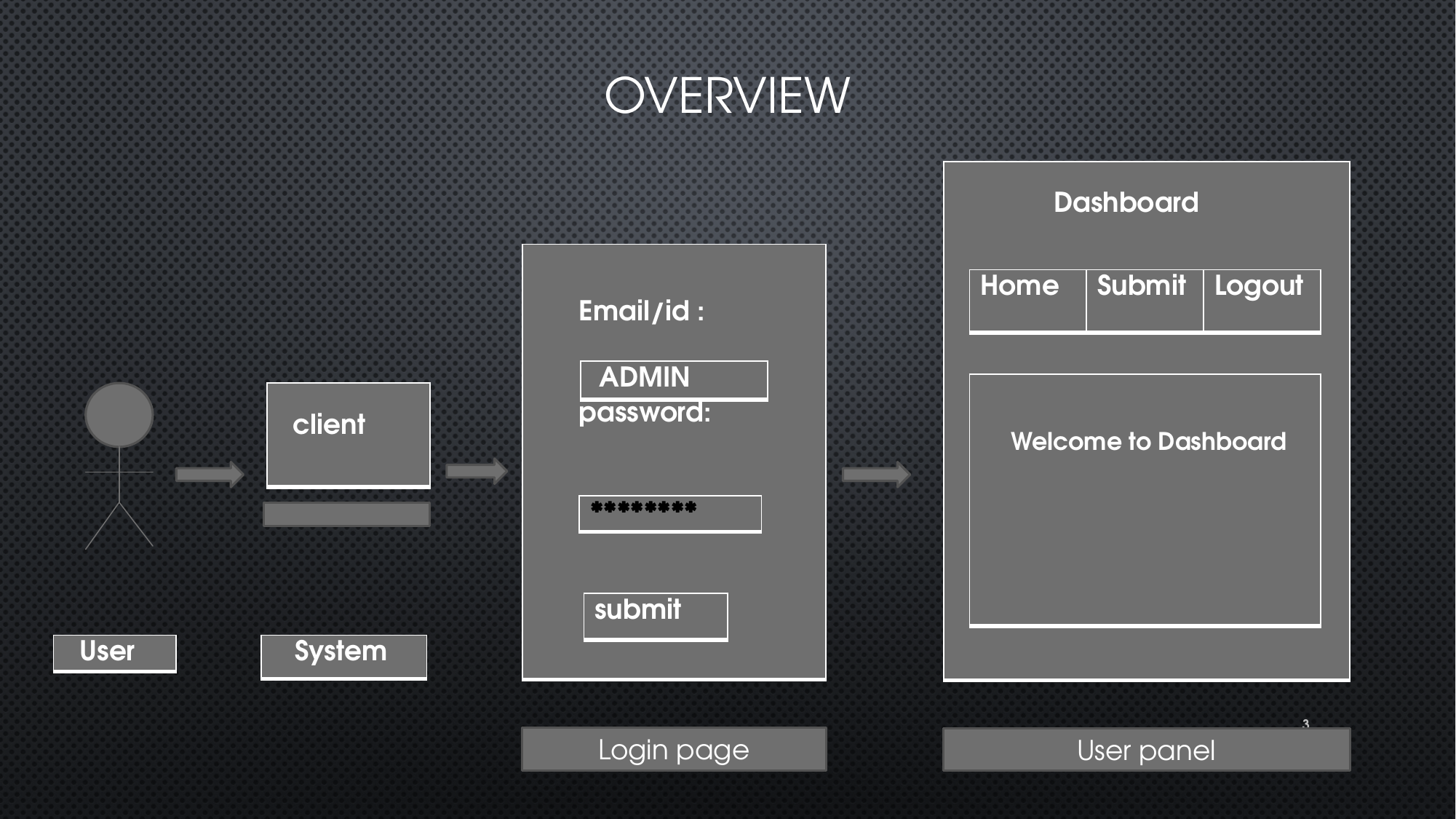

# overview
| Dashboard |
| --- |
| Email/id : password: |
| --- |
| Home | Submit | Logout |
| --- | --- | --- |
| ADMIN |
| --- |
| Welcome to Dashboard |
| --- |

| client |
| --- |

| \*\*\*\*\*\*\*\* |
| --- |

| submit |
| --- |
| User |
| --- |
| System |
| --- |
3
Login page
User panel